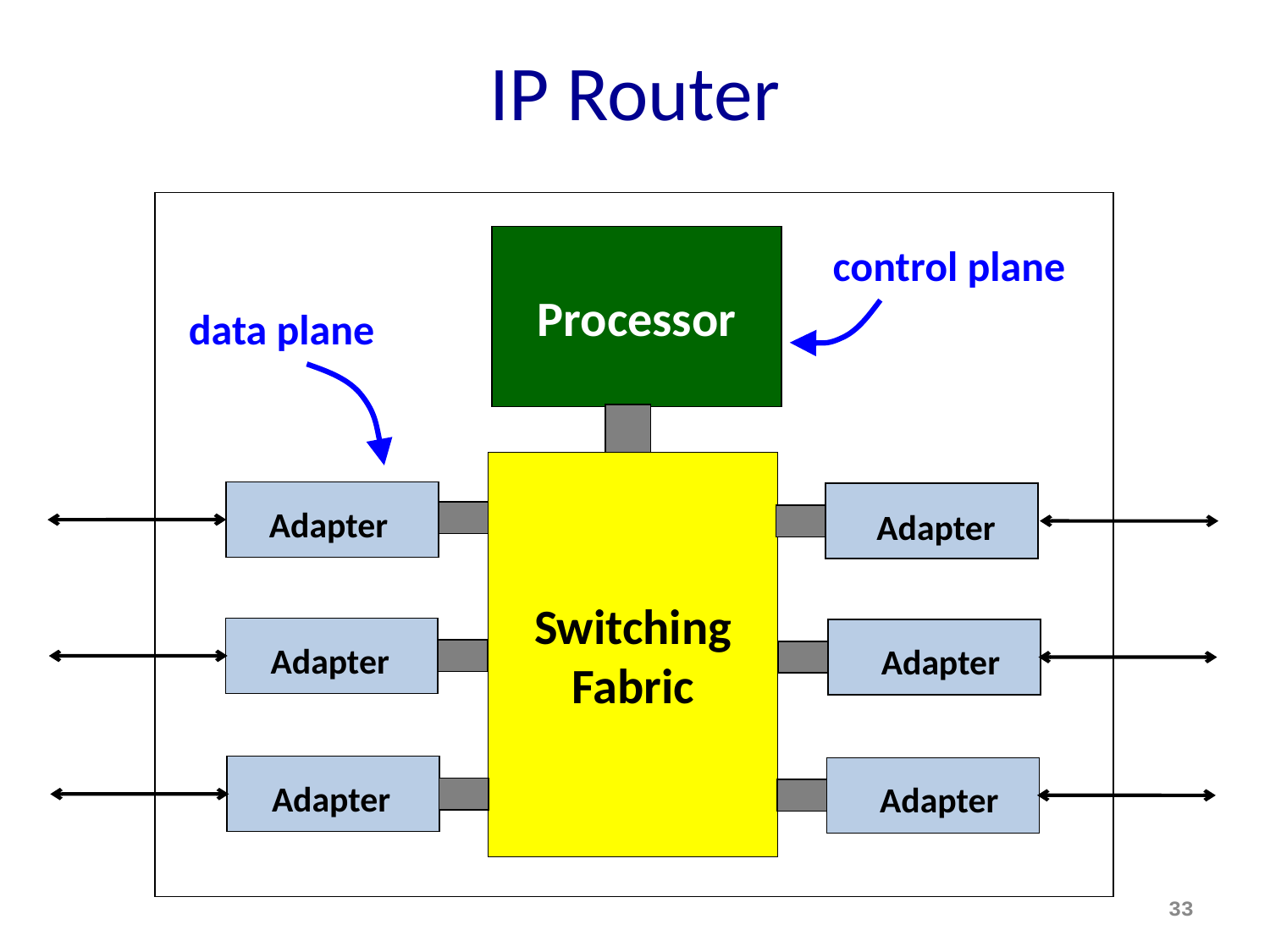

# IP Router

Processor
control plane
data plane

Switching
Fabric

Adapter
Adapter

Adapter
Adapter

Adapter
Adapter

33